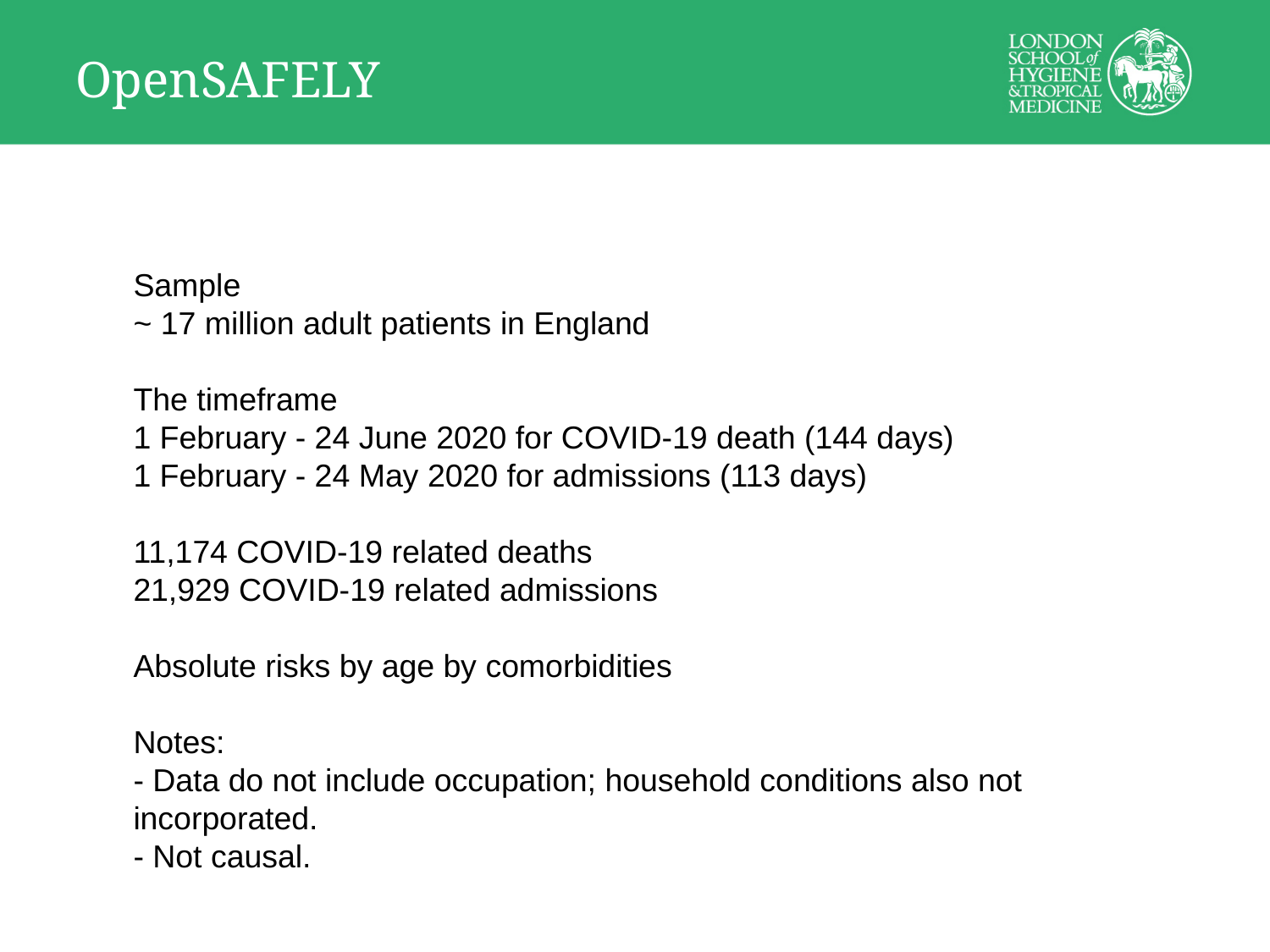

OpenSAFELY
Sample
~ 17 million adult patients in England

The timeframe
1 February - 24 June 2020 for COVID-19 death (144 days)
1 February - 24 May 2020 for admissions (113 days)

11,174 COVID-19 related deaths
21,929 COVID-19 related admissions

Absolute risks by age by comorbidities

Notes:
- Data do not include occupation; household conditions also not incorporated.
- Not causal.